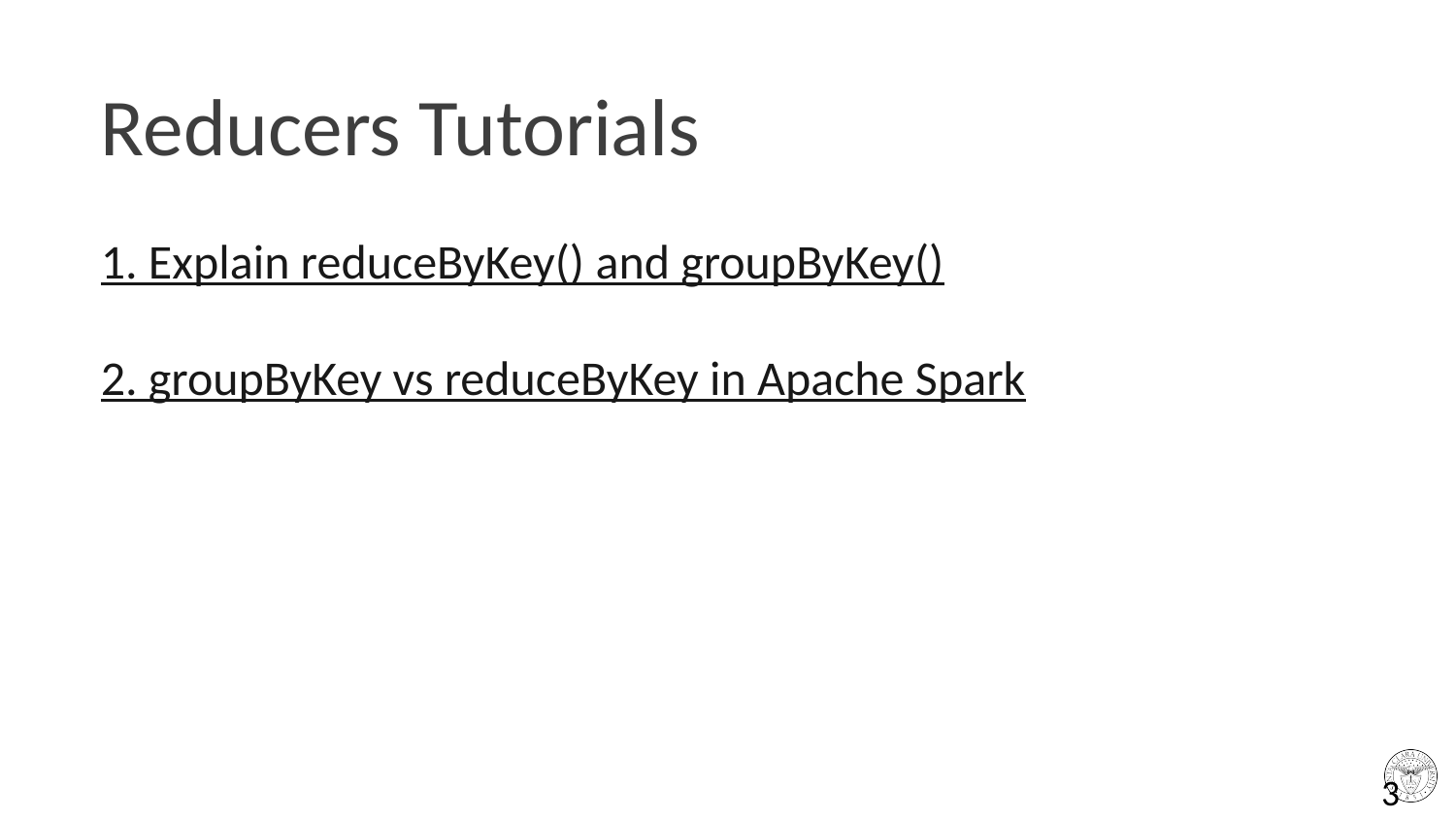

Reducers Tutorials

1. Explain reduceByKey() and groupByKey()

2. groupByKey vs reduceByKey in Apache Spark

3